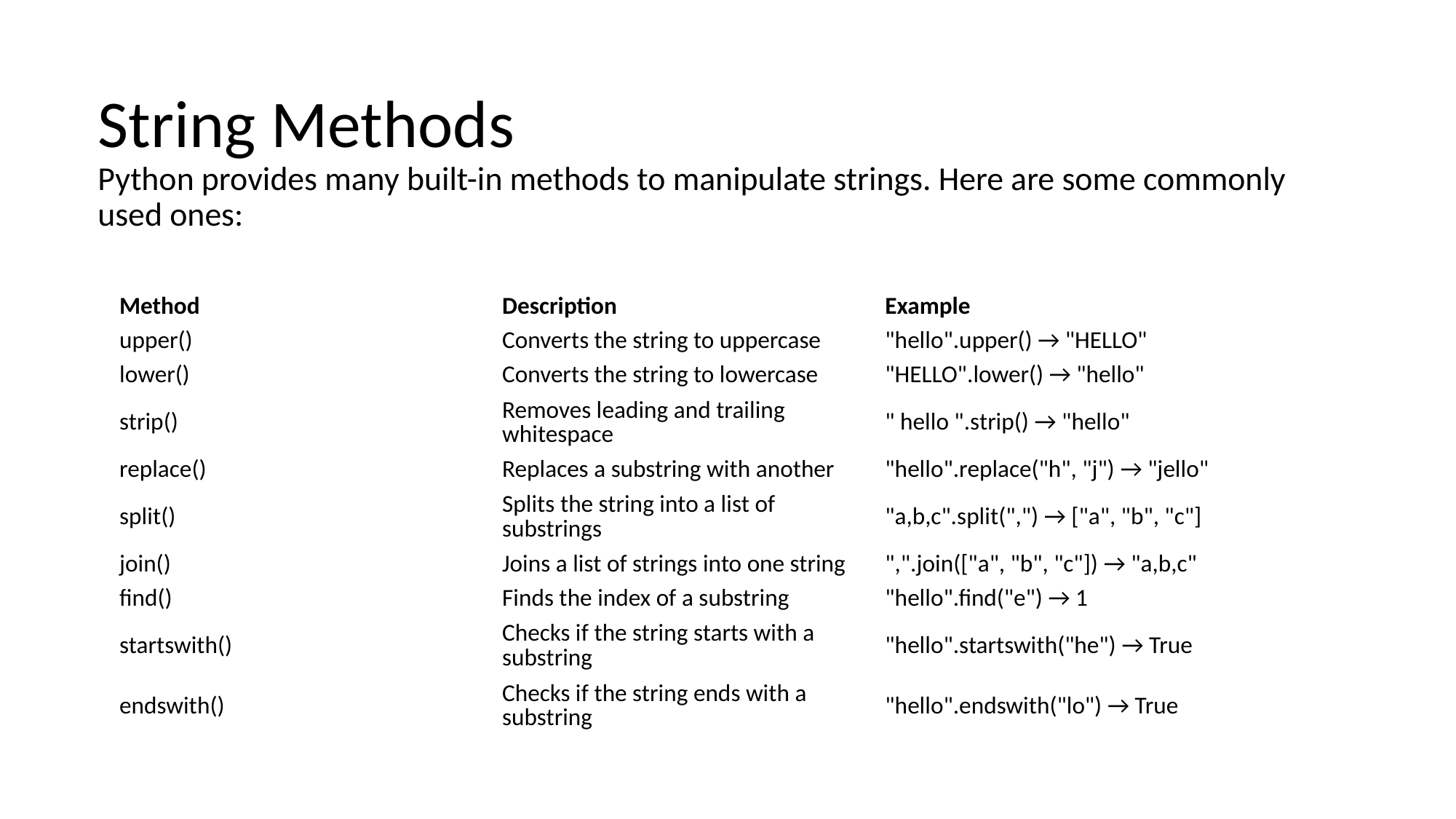

# String Methods Python provides many built-in methods to manipulate strings. Here are some commonly used ones:
| Method | Description | Example |
| --- | --- | --- |
| upper() | Converts the string to uppercase | "hello".upper() → "HELLO" |
| lower() | Converts the string to lowercase | "HELLO".lower() → "hello" |
| strip() | Removes leading and trailing whitespace | " hello ".strip() → "hello" |
| replace() | Replaces a substring with another | "hello".replace("h", "j") → "jello" |
| split() | Splits the string into a list of substrings | "a,b,c".split(",") → ["a", "b", "c"] |
| join() | Joins a list of strings into one string | ",".join(["a", "b", "c"]) → "a,b,c" |
| find() | Finds the index of a substring | "hello".find("e") → 1 |
| startswith() | Checks if the string starts with a substring | "hello".startswith("he") → True |
| endswith() | Checks if the string ends with a substring | "hello".endswith("lo") → True |